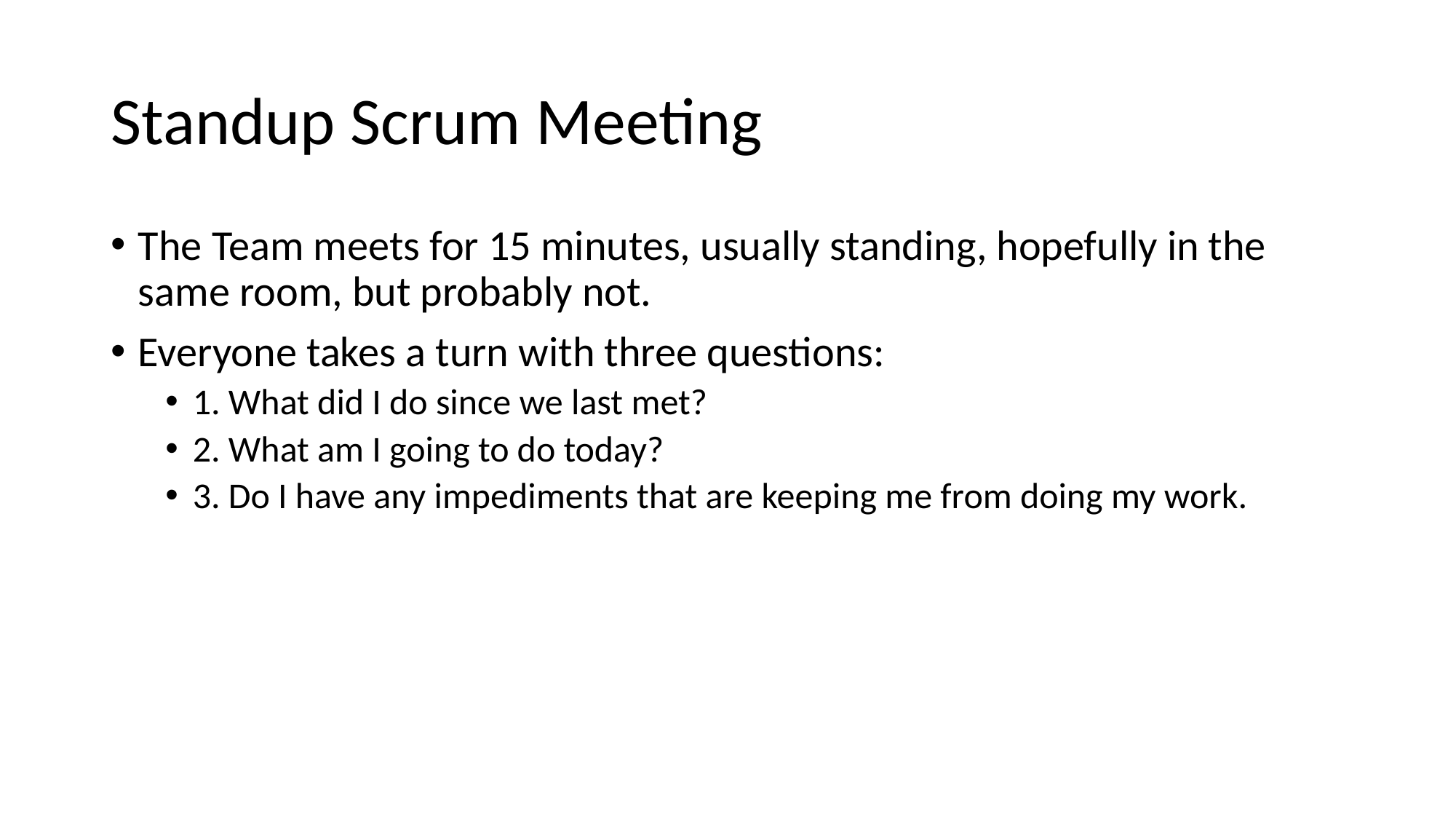

# Standup Scrum Meeting
The Team meets for 15 minutes, usually standing, hopefully in the same room, but probably not.
Everyone takes a turn with three questions:
1. What did I do since we last met?
2. What am I going to do today?
3. Do I have any impediments that are keeping me from doing my work.